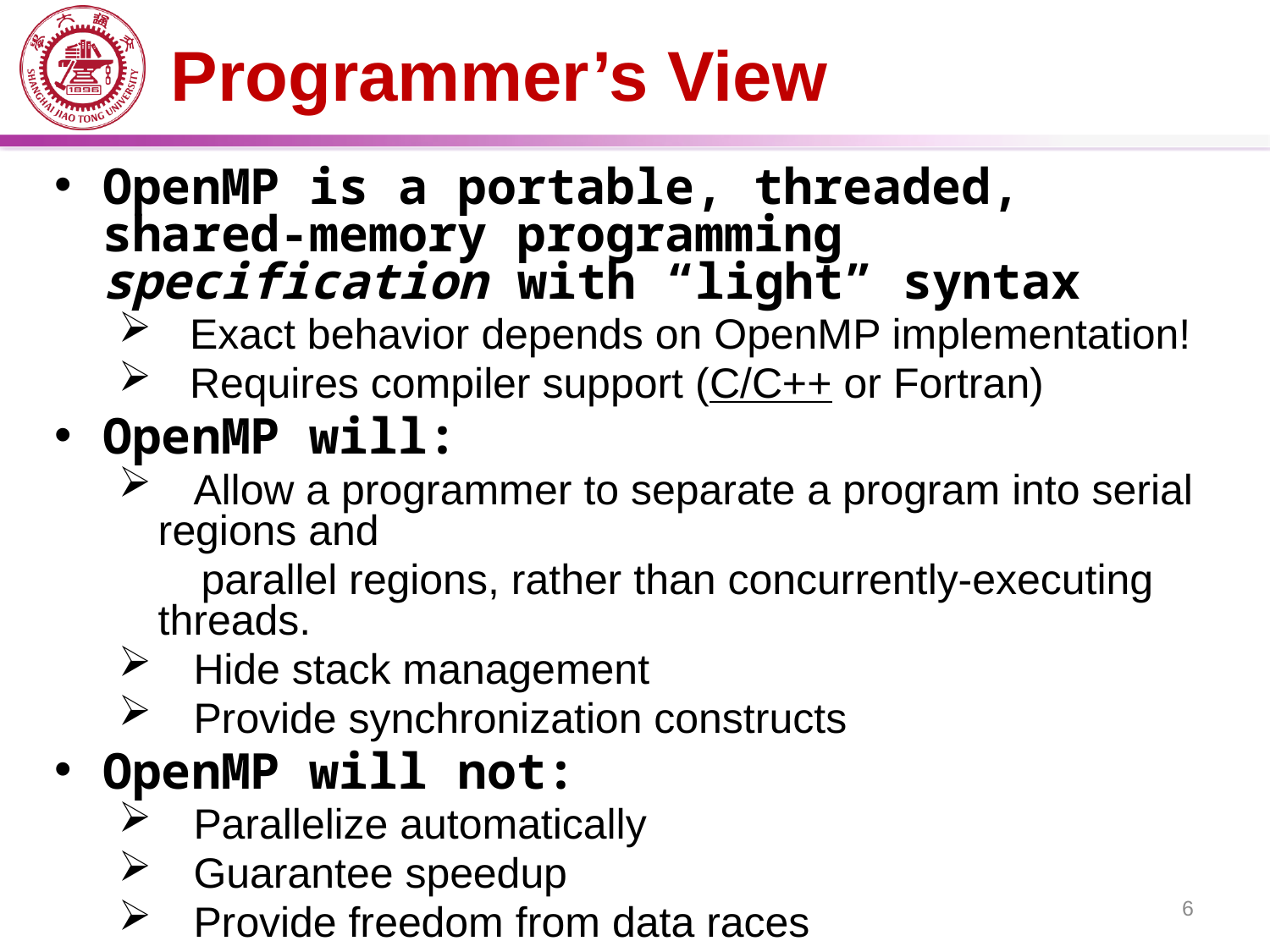

# Programmer’s View
OpenMP is a portable, threaded, shared-memory programming specification with “light” syntax
Exact behavior depends on OpenMP implementation!
Requires compiler support (C/C++ or Fortran)
OpenMP will:
   Allow a programmer to separate a program into serial regions and
       parallel regions, rather than concurrently-executing threads.
   Hide stack management
   Provide synchronization constructs
OpenMP will not:
   Parallelize automatically
   Guarantee speedup
   Provide freedom from data races
6